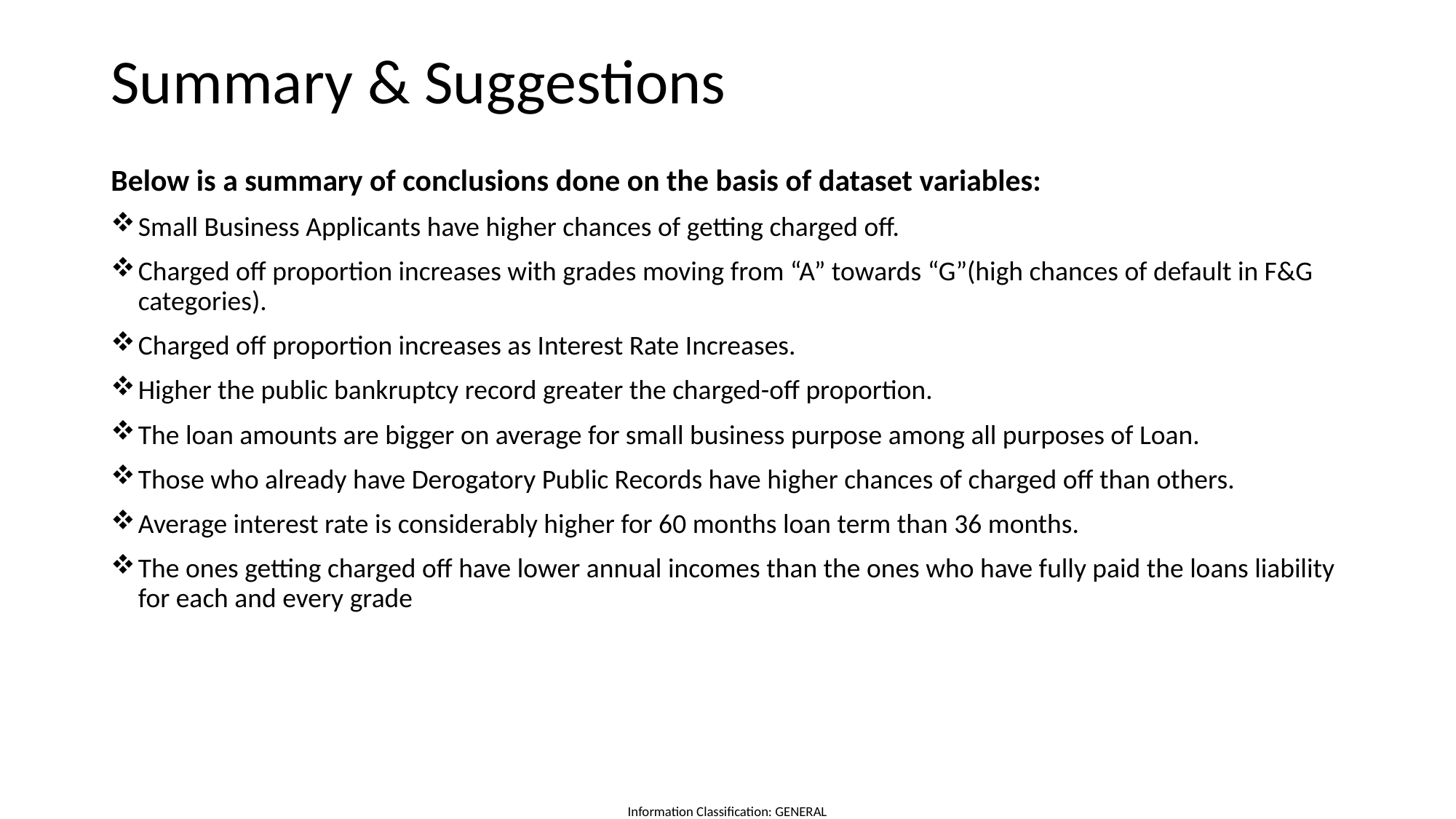

# Summary & Suggestions
Below is a summary of conclusions done on the basis of dataset variables:
Small Business Applicants have higher chances of getting charged off.
Charged off proportion increases with grades moving from “A” towards “G”(high chances of default in F&G categories).
Charged off proportion increases as Interest Rate Increases.
Higher the public bankruptcy record greater the charged-off proportion.
The loan amounts are bigger on average for small business purpose among all purposes of Loan.
Those who already have Derogatory Public Records have higher chances of charged off than others.
Average interest rate is considerably higher for 60 months loan term than 36 months.
The ones getting charged off have lower annual incomes than the ones who have fully paid the loans liability for each and every grade